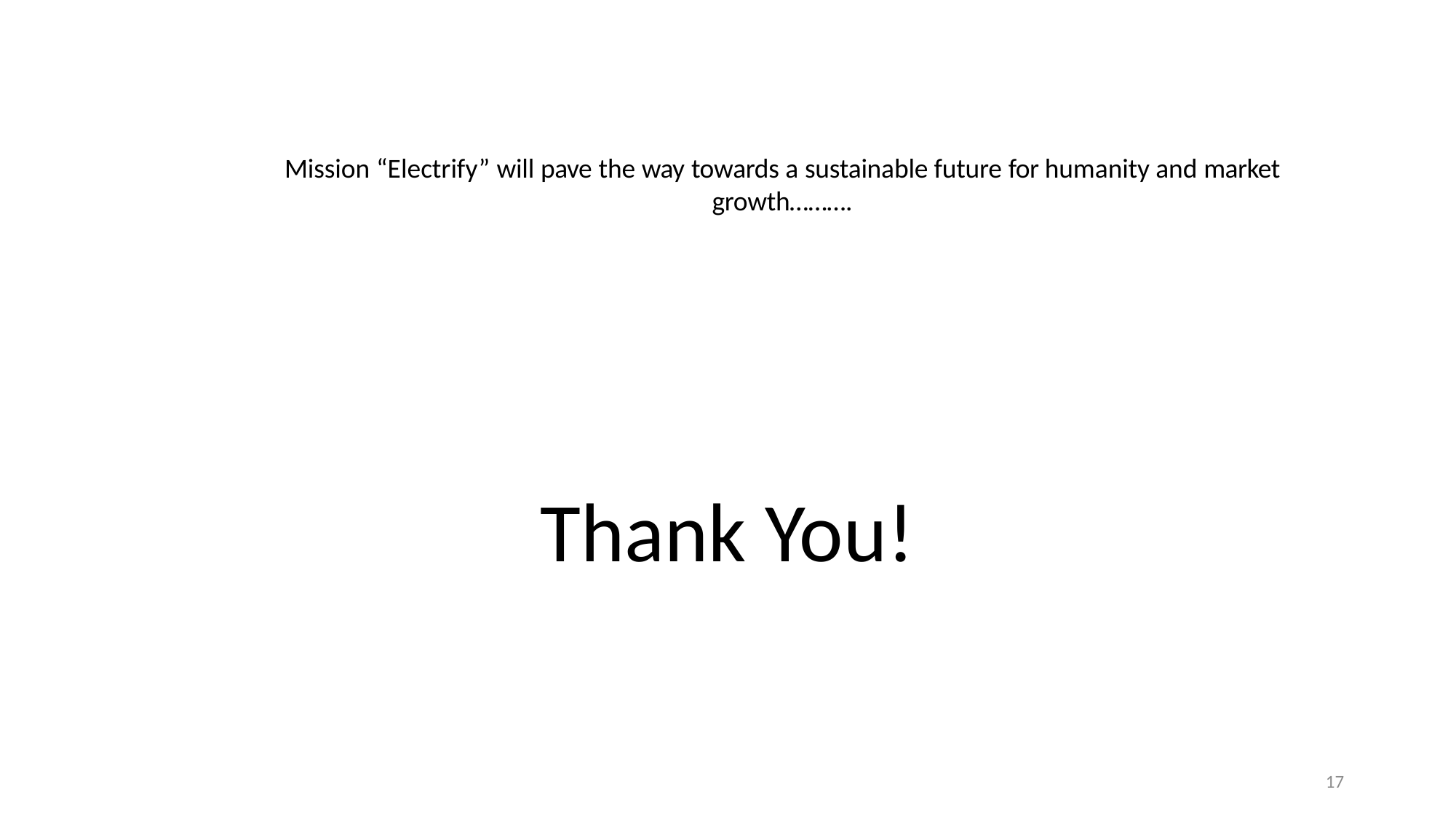

Mission “Electrify” will pave the way towards a sustainable future for humanity and market growth……….
Thank You!
17